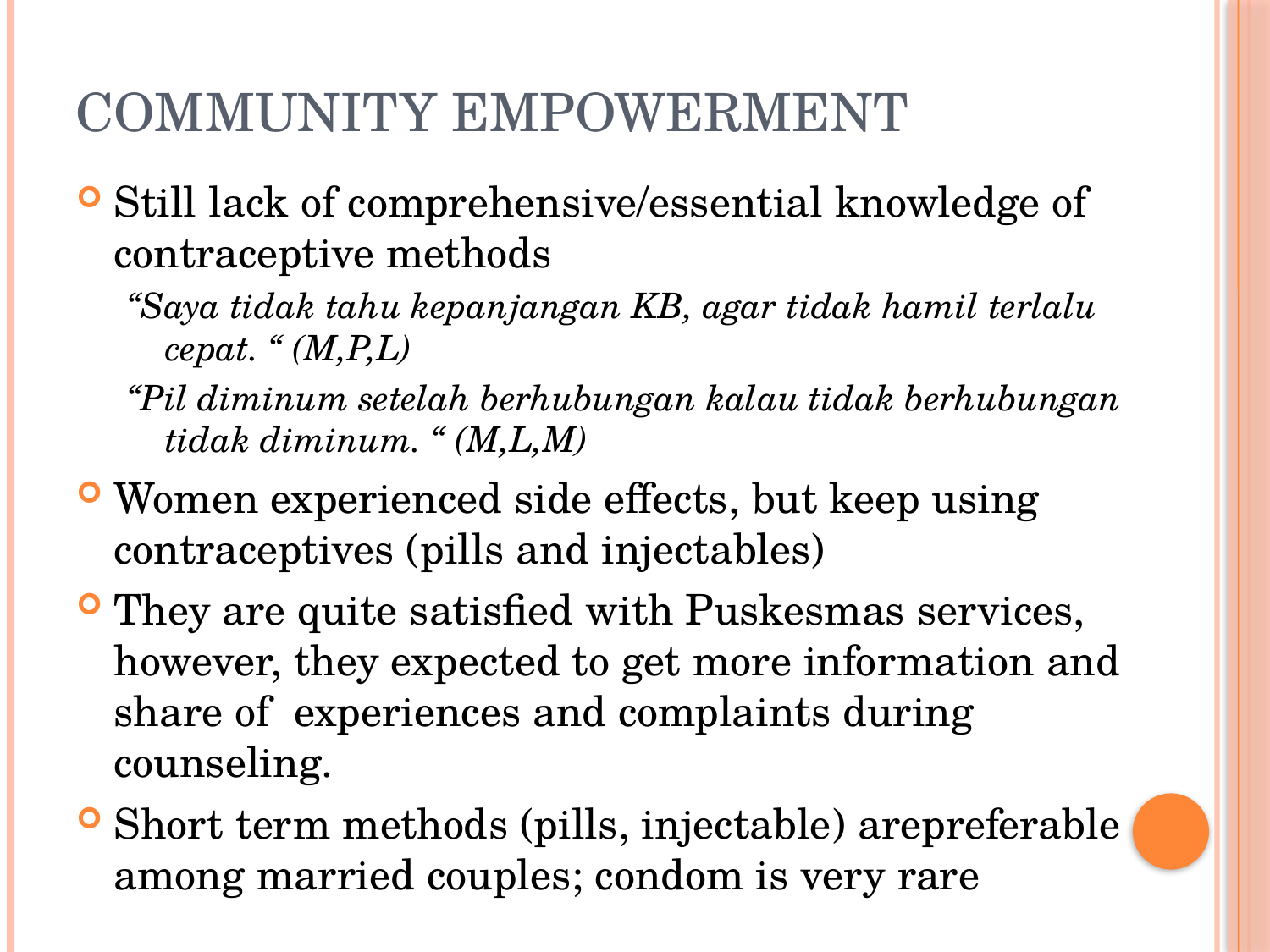

# Community Empowerment
Still lack of comprehensive/essential knowledge of contraceptive methods
“Saya tidak tahu kepanjangan KB, agar tidak hamil terlalu cepat. “ (M,P,L)
“Pil diminum setelah berhubungan kalau tidak berhubungan tidak diminum. “ (M,L,M)
Women experienced side effects, but keep using contraceptives (pills and injectables)
They are quite satisfied with Puskesmas services, however, they expected to get more information and share of  experiences and complaints during counseling.
Short term methods (pills, injectable) arepreferable among married couples; condom is very rare